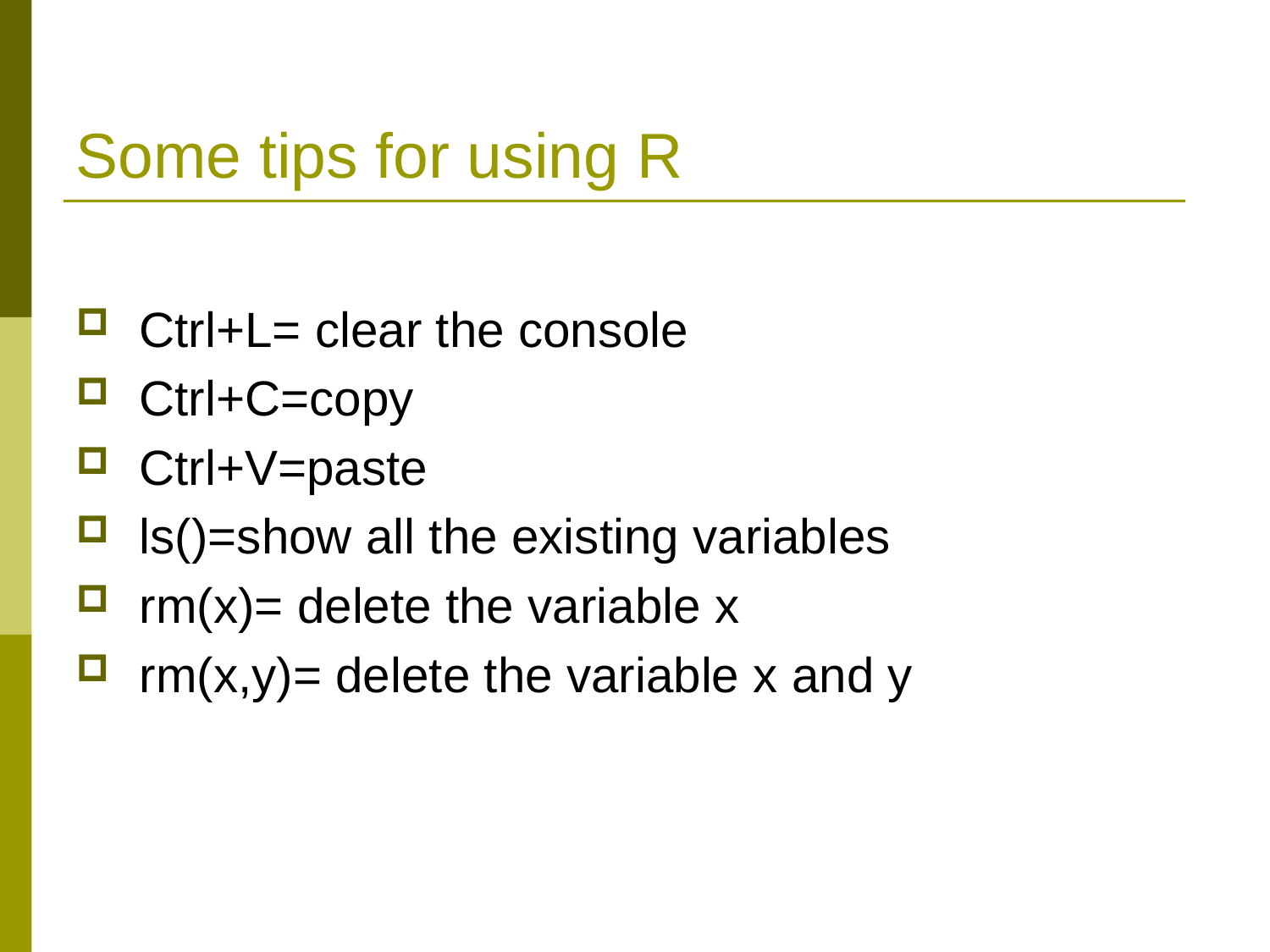

# Some tips for using R

Ctrl+L= clear the console
Ctrl+C=copy
Ctrl+V=paste
ls()=show all the existing variables
rm(x)= delete the variable x
rm(x,y)= delete the variable x and y